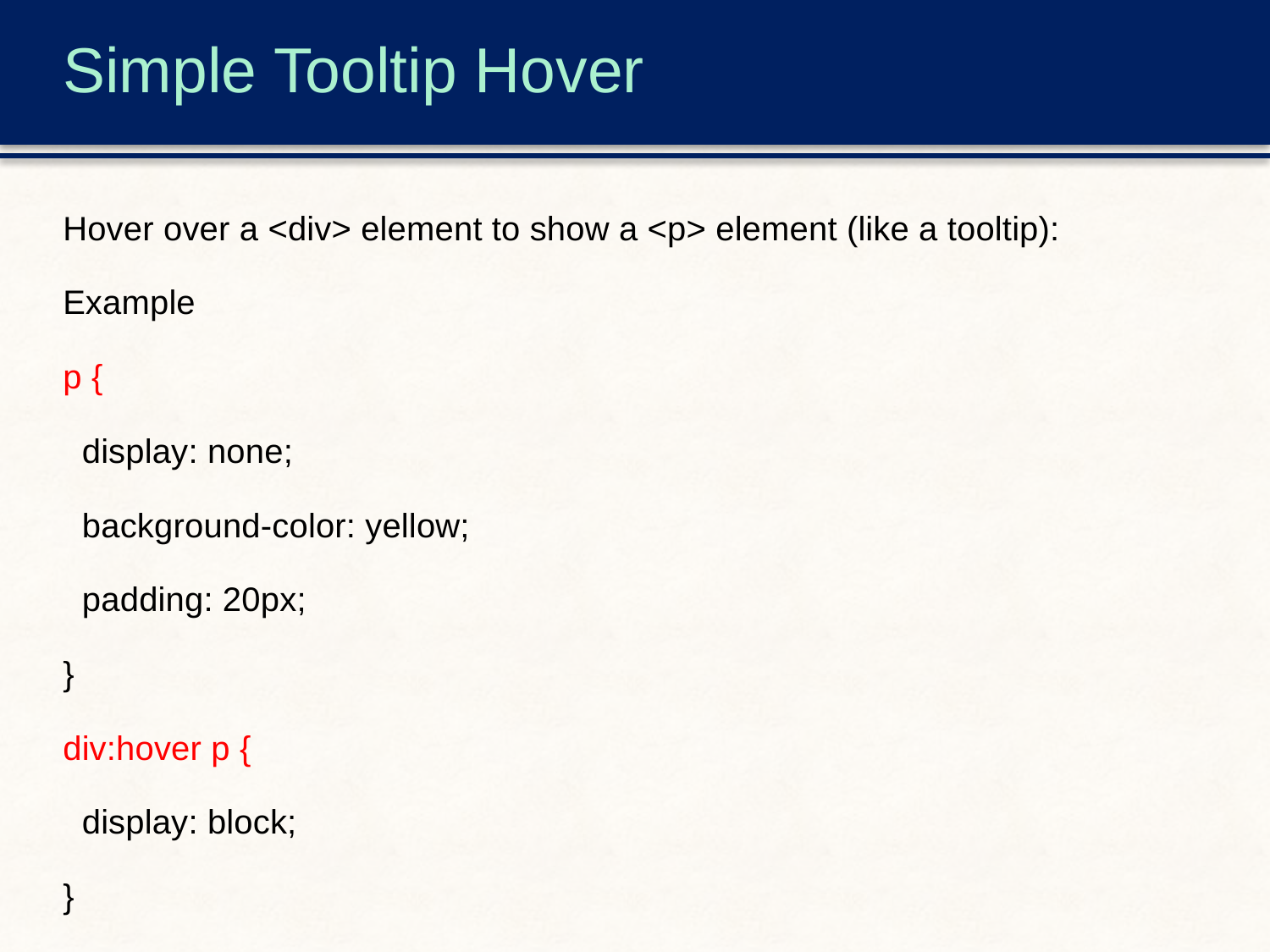

# Simple Tooltip Hover
Hover over a <div> element to show a <p> element (like a tooltip):
Example
p {
  display: none;
  background-color: yellow;
  padding: 20px;
}
div:hover p {
  display: block;
}